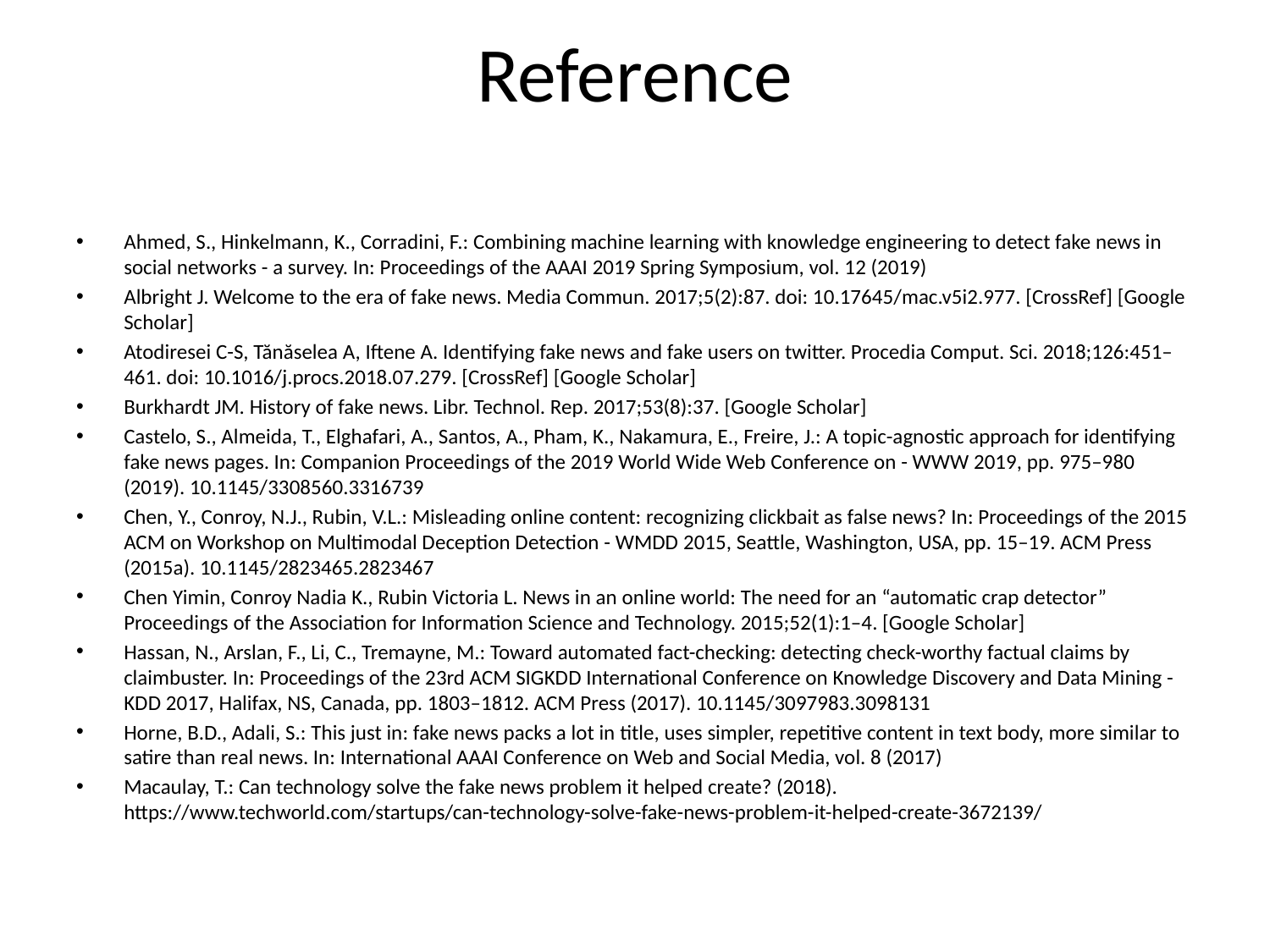

# Reference
Ahmed, S., Hinkelmann, K., Corradini, F.: Combining machine learning with knowledge engineering to detect fake news in social networks - a survey. In: Proceedings of the AAAI 2019 Spring Symposium, vol. 12 (2019)
Albright J. Welcome to the era of fake news. Media Commun. 2017;5(2):87. doi: 10.17645/mac.v5i2.977. [CrossRef] [Google Scholar]
Atodiresei C-S, Tănăselea A, Iftene A. Identifying fake news and fake users on twitter. Procedia Comput. Sci. 2018;126:451–461. doi: 10.1016/j.procs.2018.07.279. [CrossRef] [Google Scholar]
Burkhardt JM. History of fake news. Libr. Technol. Rep. 2017;53(8):37. [Google Scholar]
Castelo, S., Almeida, T., Elghafari, A., Santos, A., Pham, K., Nakamura, E., Freire, J.: A topic-agnostic approach for identifying fake news pages. In: Companion Proceedings of the 2019 World Wide Web Conference on - WWW 2019, pp. 975–980 (2019). 10.1145/3308560.3316739
Chen, Y., Conroy, N.J., Rubin, V.L.: Misleading online content: recognizing clickbait as false news? In: Proceedings of the 2015 ACM on Workshop on Multimodal Deception Detection - WMDD 2015, Seattle, Washington, USA, pp. 15–19. ACM Press (2015a). 10.1145/2823465.2823467
Chen Yimin, Conroy Nadia K., Rubin Victoria L. News in an online world: The need for an “automatic crap detector” Proceedings of the Association for Information Science and Technology. 2015;52(1):1–4. [Google Scholar]
Hassan, N., Arslan, F., Li, C., Tremayne, M.: Toward automated fact-checking: detecting check-worthy factual claims by claimbuster. In: Proceedings of the 23rd ACM SIGKDD International Conference on Knowledge Discovery and Data Mining - KDD 2017, Halifax, NS, Canada, pp. 1803–1812. ACM Press (2017). 10.1145/3097983.3098131
Horne, B.D., Adali, S.: This just in: fake news packs a lot in title, uses simpler, repetitive content in text body, more similar to satire than real news. In: International AAAI Conference on Web and Social Media, vol. 8 (2017)
Macaulay, T.: Can technology solve the fake news problem it helped create? (2018). https://www.techworld.com/startups/can-technology-solve-fake-news-problem-it-helped-create-3672139/